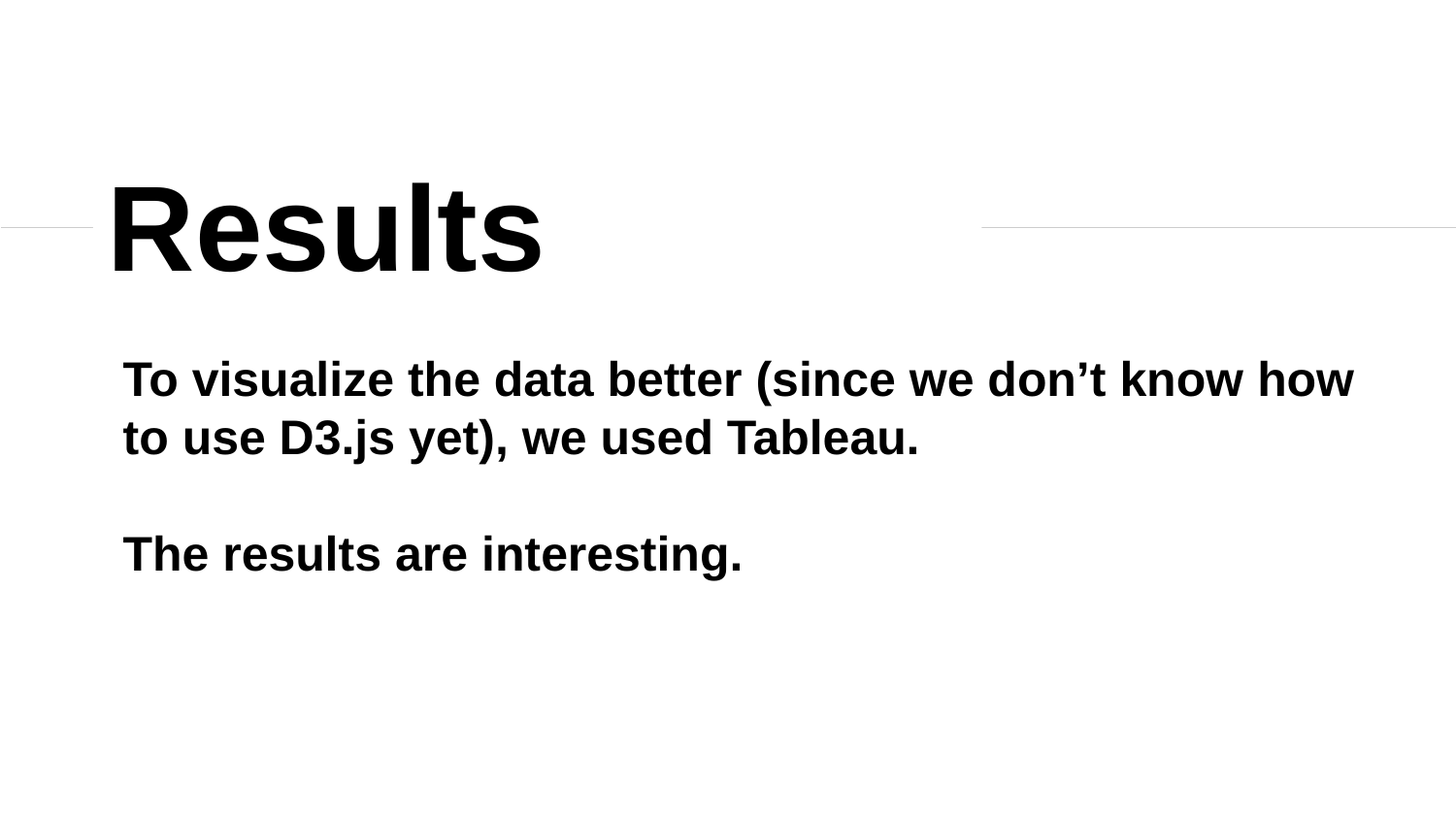

Results
To visualize the data better (since we don’t know how to use D3.js yet), we used Tableau.

The results are interesting.